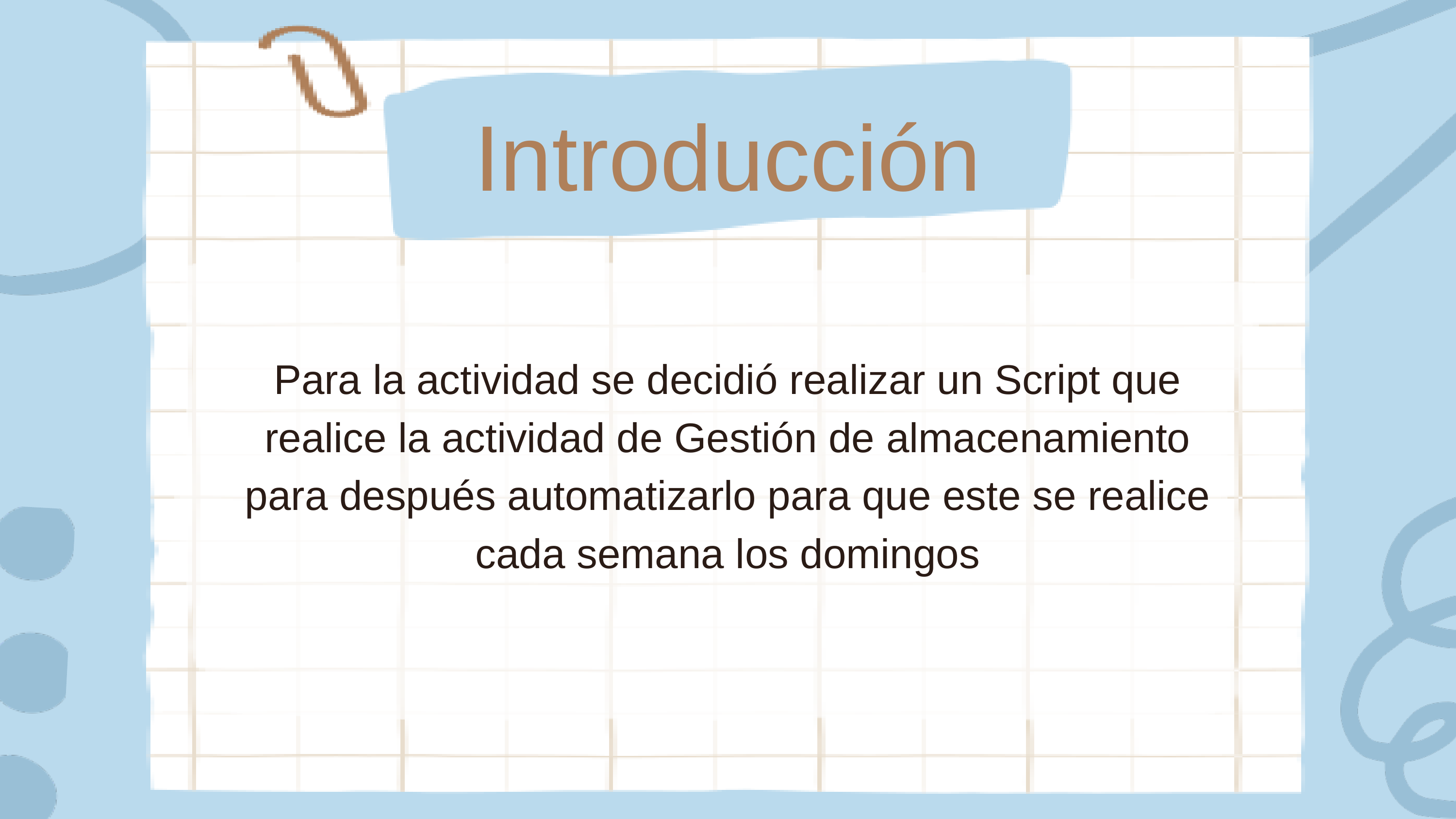

Introducción
Para la actividad se decidió realizar un Script que realice la actividad de Gestión de almacenamiento para después automatizarlo para que este se realice cada semana los domingos